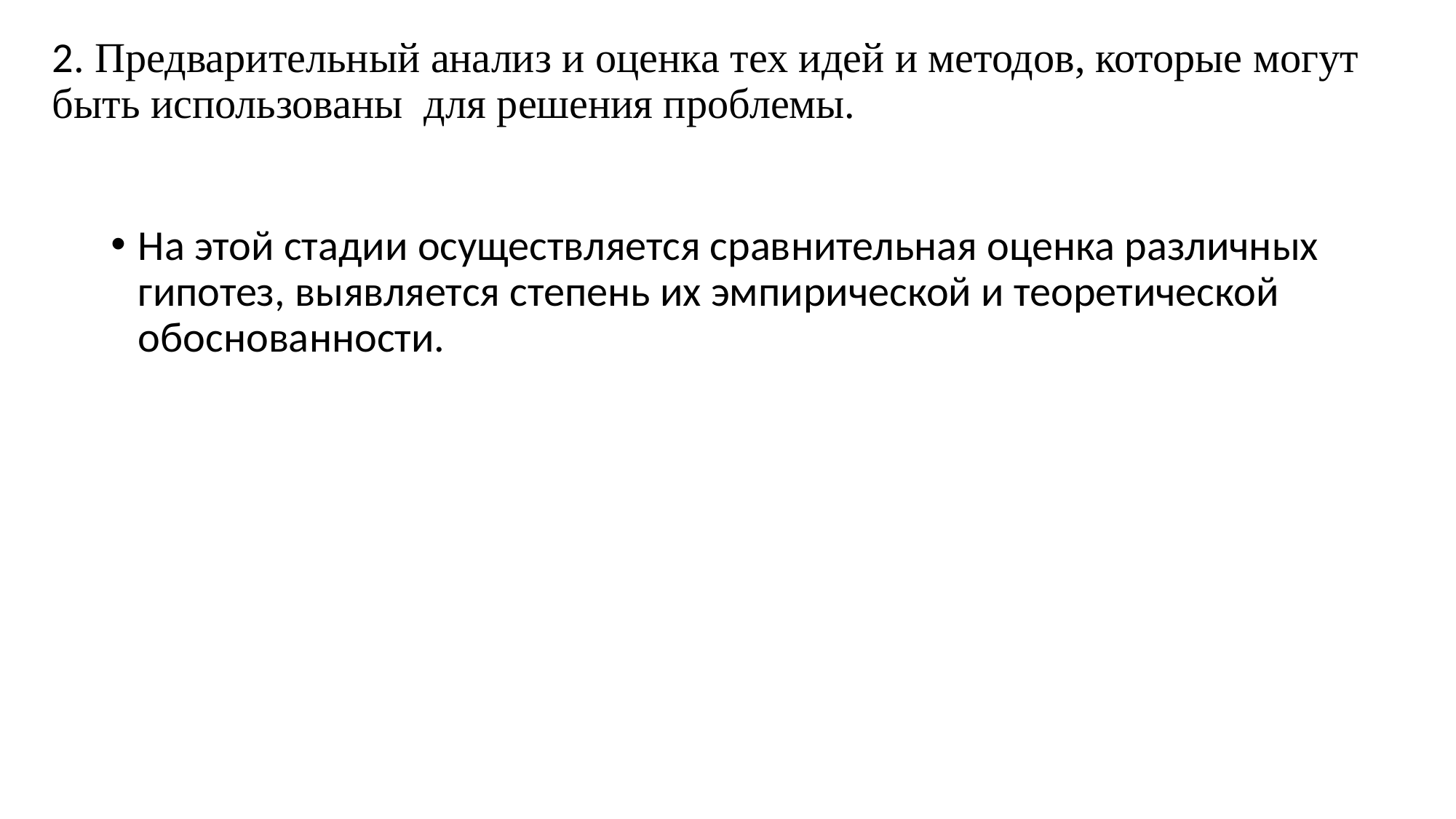

# 2. Предварительный анализ и оценка тех идей и методов, которые могут быть использованы  для решения проблемы.
На этой стадии осуществляется сравнительная оценка различных гипотез, выявляется степень их эмпирической и теоретической обоснованности.